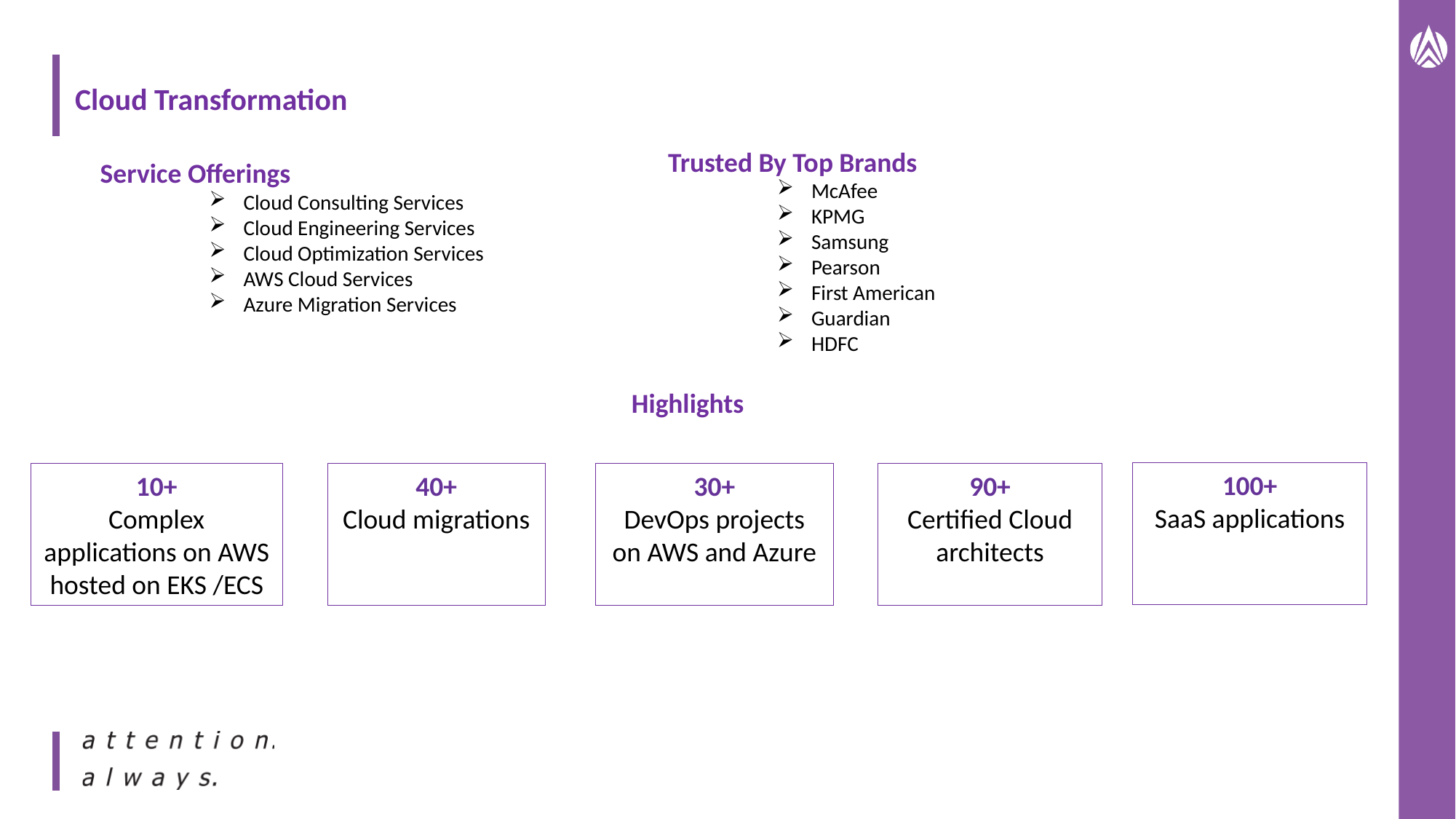

Cloud Transformation
#
Trusted By Top Brands
McAfee
KPMG
Samsung
Pearson
First American
Guardian
HDFC
Service Offerings
Cloud Consulting Services
Cloud Engineering Services
Cloud Optimization Services
AWS Cloud Services
Azure Migration Services

Highlights

100+
SaaS applications

90+
Certified Cloud architects

10+
Complex applications on AWS hosted on EKS /ECS
40+
Cloud migrations

30+
DevOps projects on AWS and Azure